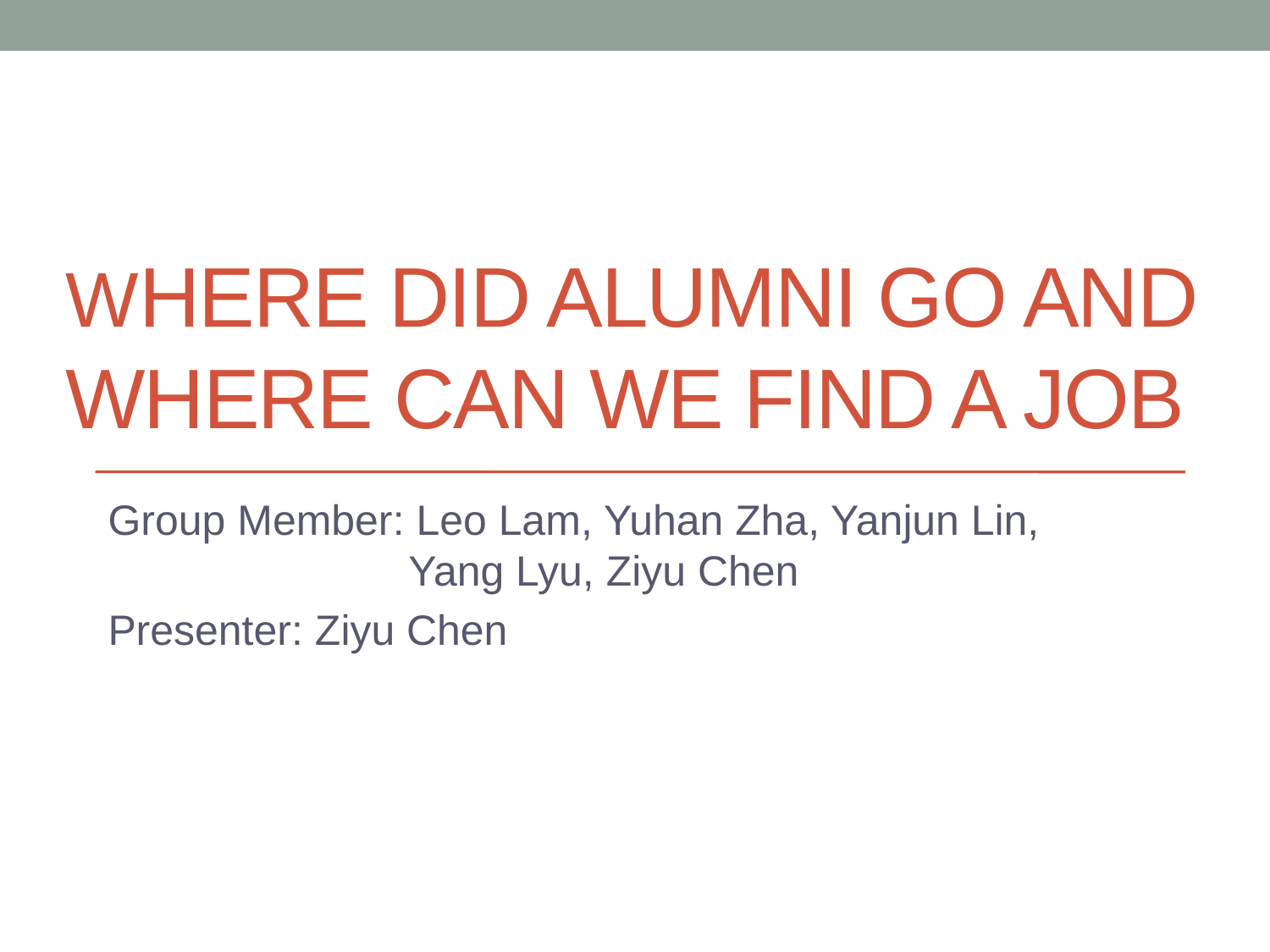

# Where did alumni go and where can we find a job
Group Member: Leo Lam, Yuhan Zha, Yanjun Lin, 		    Yang Lyu, Ziyu Chen
Presenter: Ziyu Chen